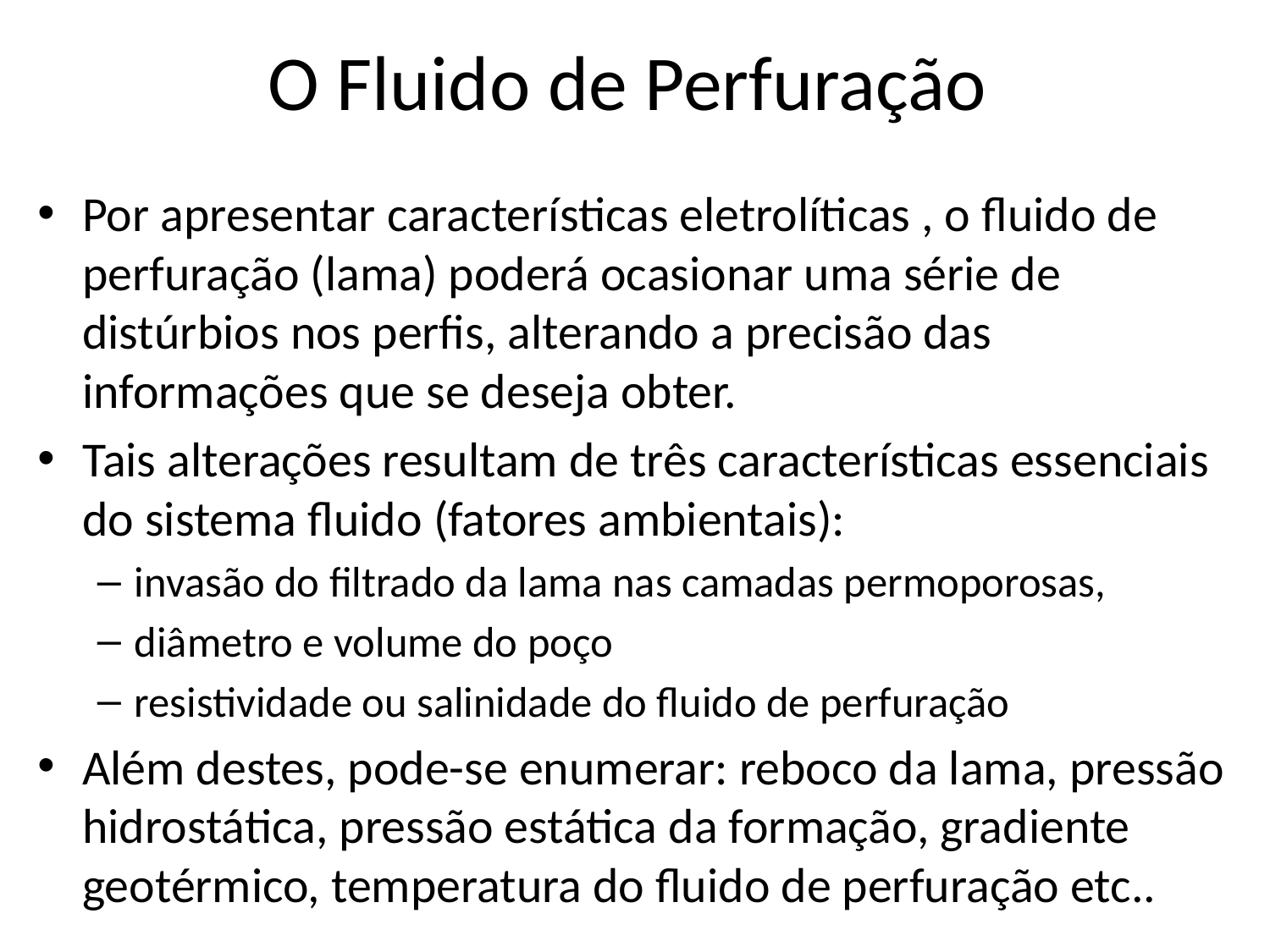

# O Fluido de Perfuração
Por apresentar características eletrolíticas , o fluido de perfuração (lama) poderá ocasionar uma série de distúrbios nos perfis, alterando a precisão das informações que se deseja obter.
Tais alterações resultam de três características essenciais do sistema fluido (fatores ambientais):
invasão do filtrado da lama nas camadas permoporosas,
diâmetro e volume do poço
resistividade ou salinidade do fluido de perfuração
Além destes, pode-se enumerar: reboco da lama, pressão hidrostática, pressão estática da formação, gradiente geotérmico, temperatura do fluido de perfuração etc..